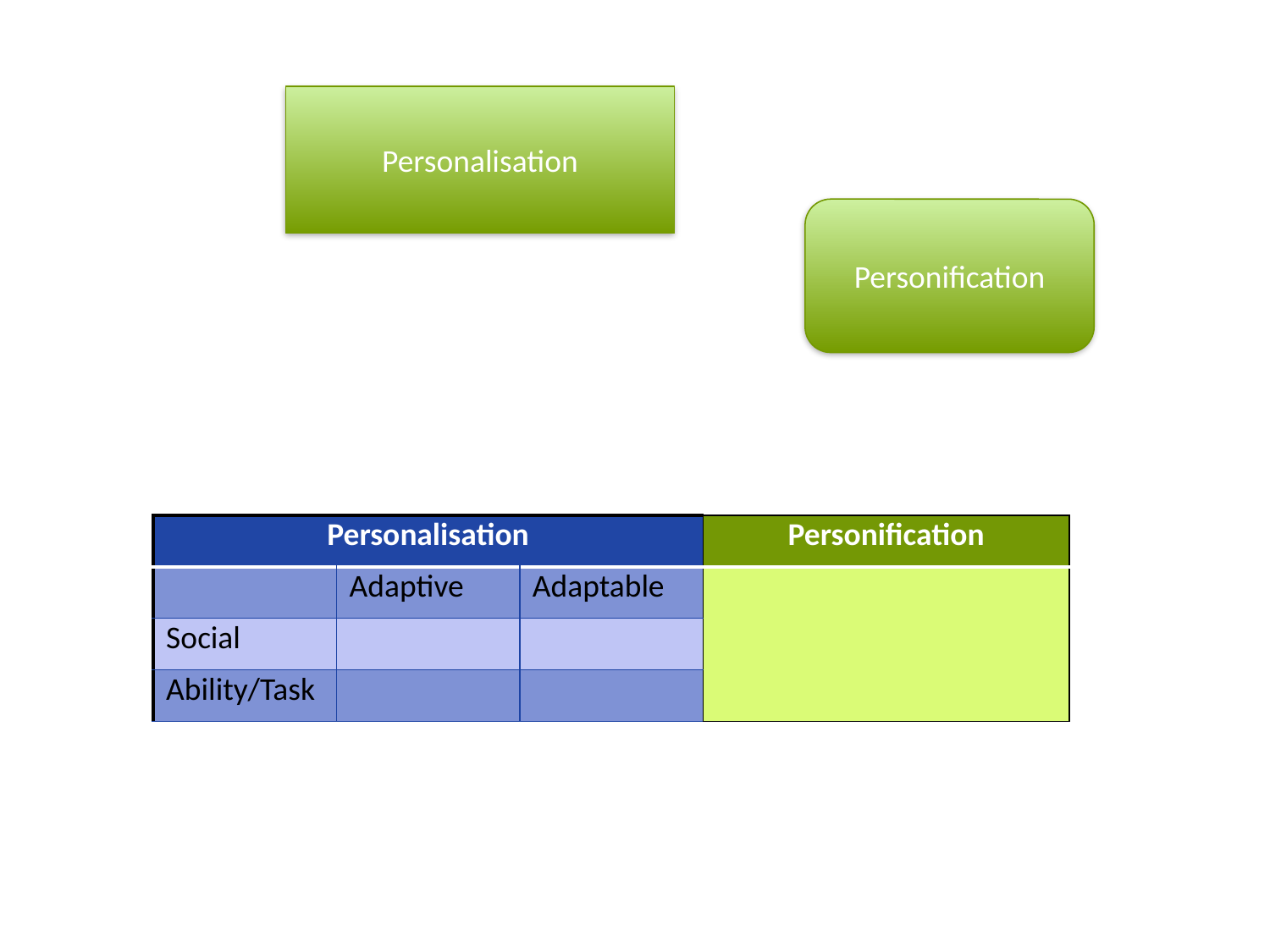

Personalisation
Personification
| Personalisation |  |  | Personification |
| --- | --- | --- | --- |
|  | Adaptive | Adaptable |  |
| Social |  |  |  |
| Ability/Task |  |  |  |